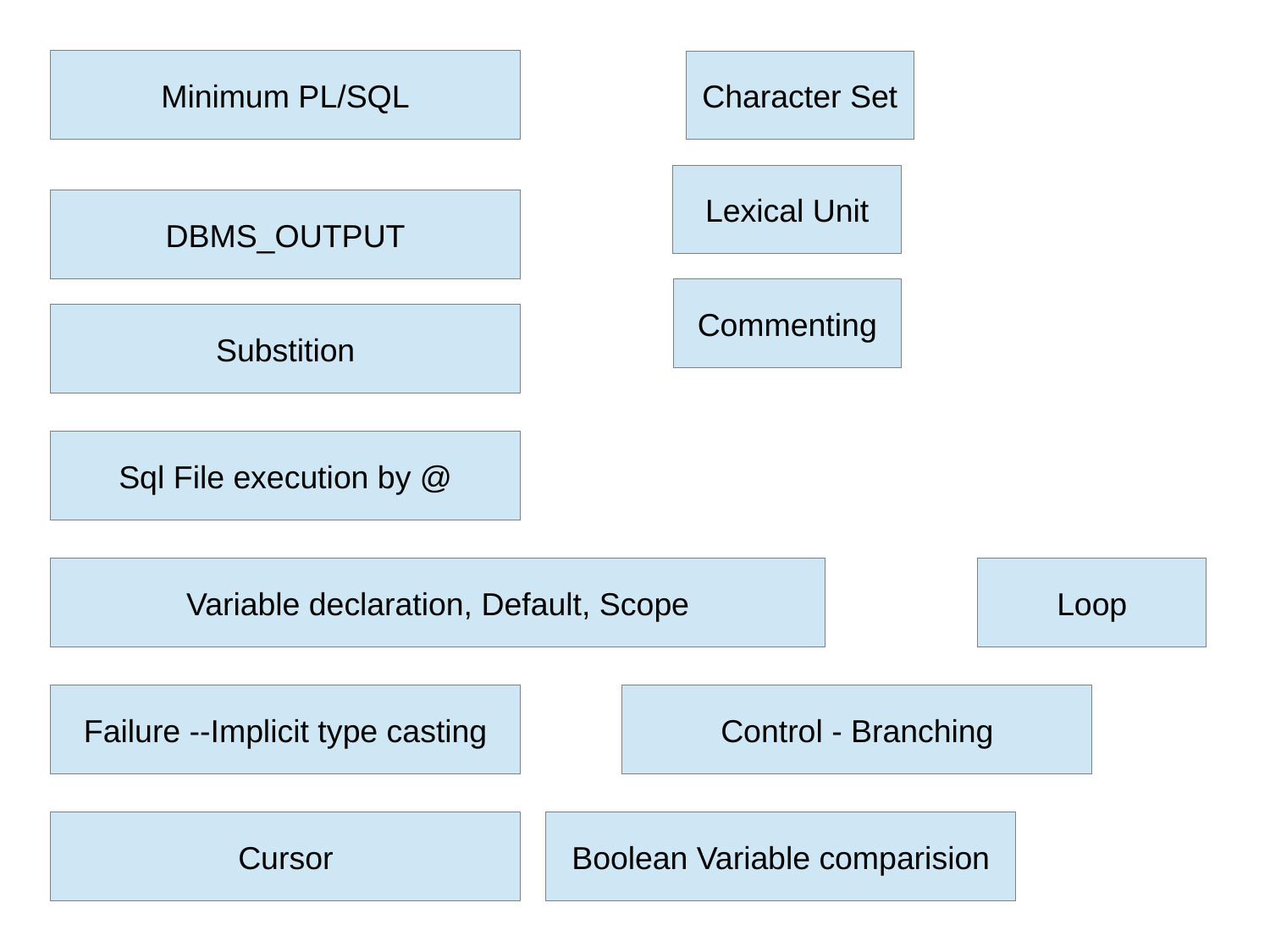

Minimum PL/SQL
Character Set
Lexical Unit
DBMS_OUTPUT
Commenting
Substition
Sql File execution by @
Variable declaration, Default, Scope
Loop
Failure --Implicit type casting
Control - Branching
Cursor
Boolean Variable comparision